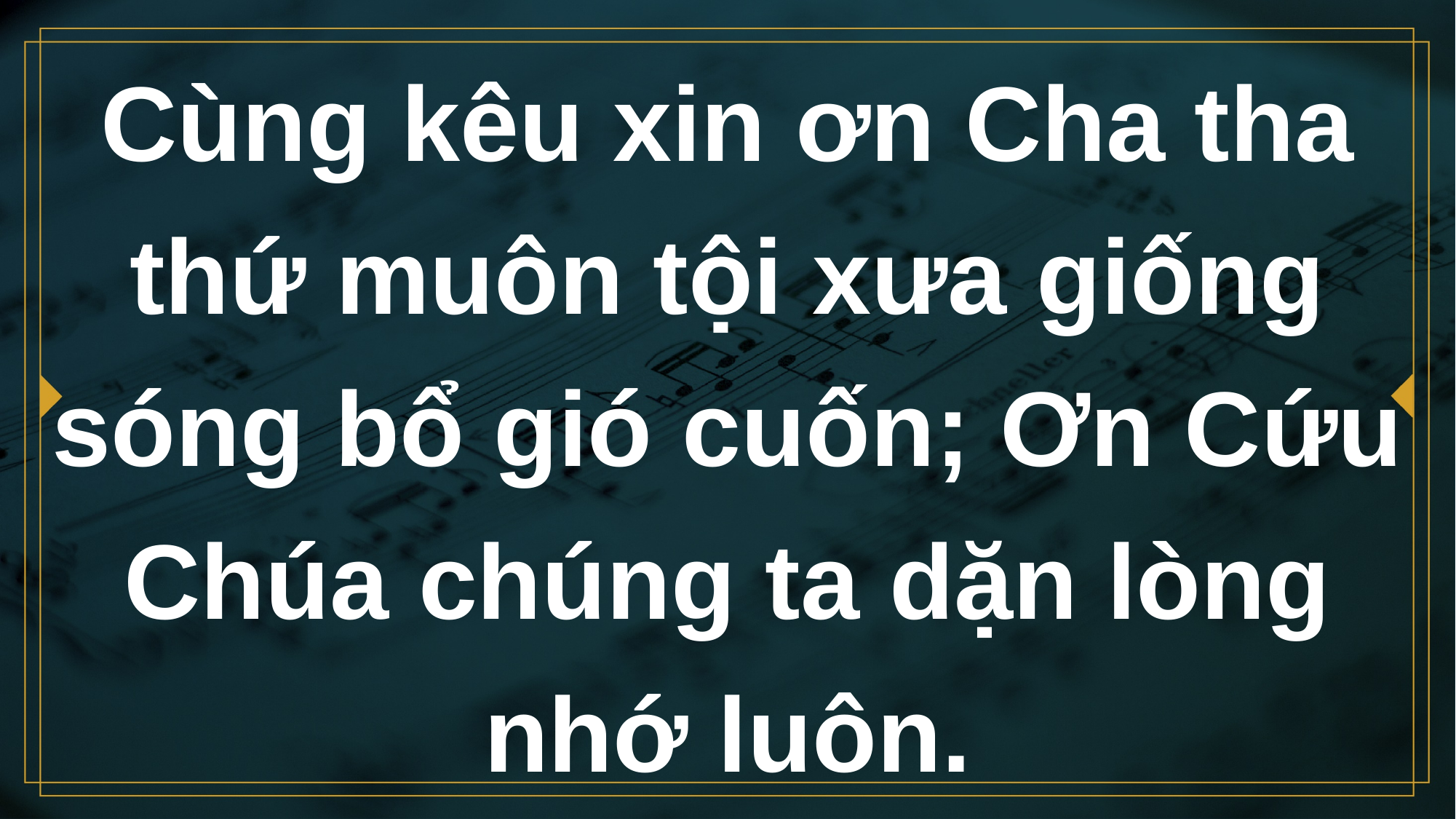

# Cùng kêu xin ơn Cha tha thứ muôn tội xưa giống sóng bổ gió cuốn; Ơn Cứu Chúa chúng ta dặn lòng nhớ luôn.